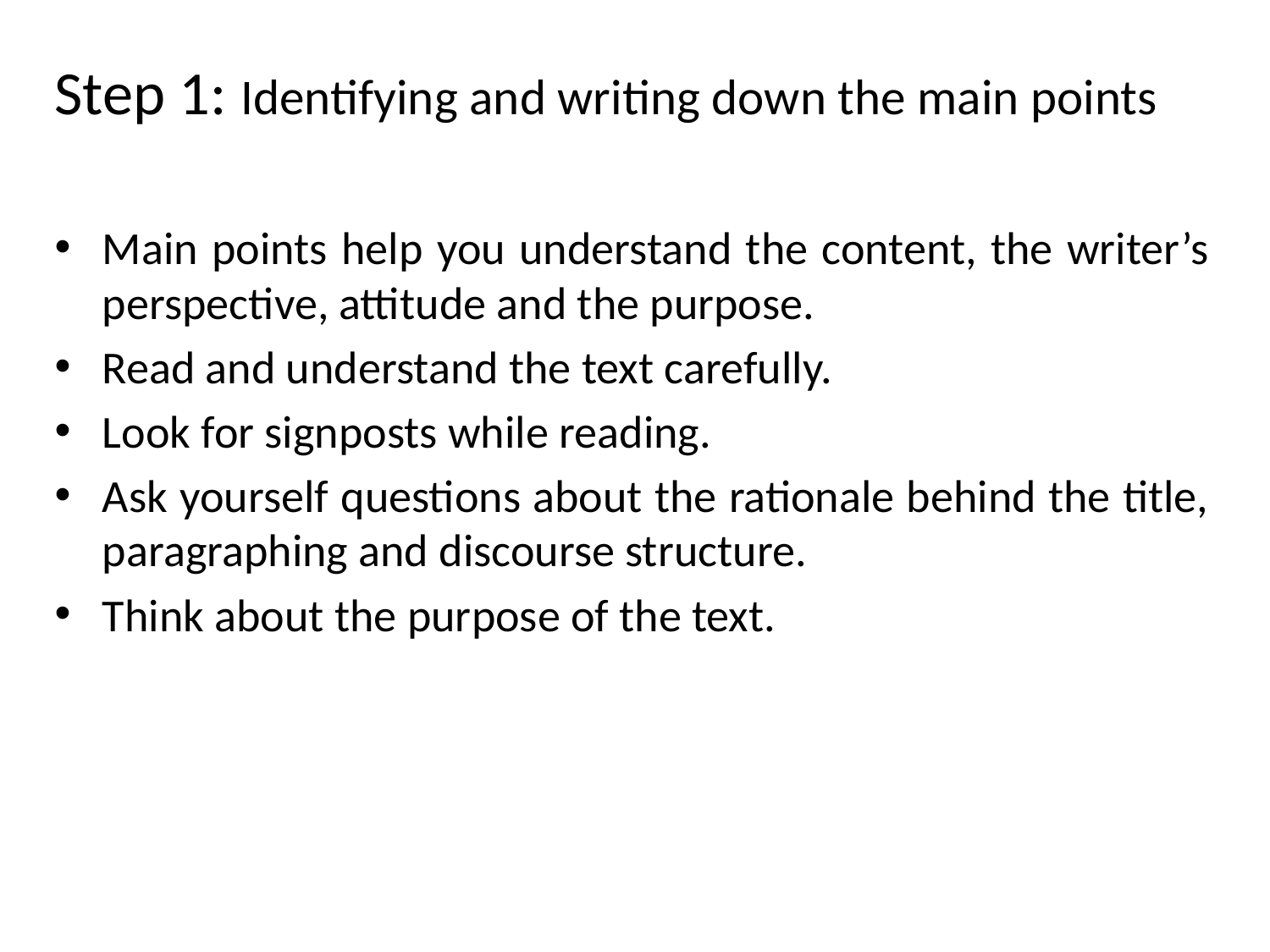

# Step 1: Identifying and writing down the main points
Main points help you understand the content, the writer’s perspective, attitude and the purpose.
Read and understand the text carefully.
Look for signposts while reading.
Ask yourself questions about the rationale behind the title, paragraphing and discourse structure.
Think about the purpose of the text.